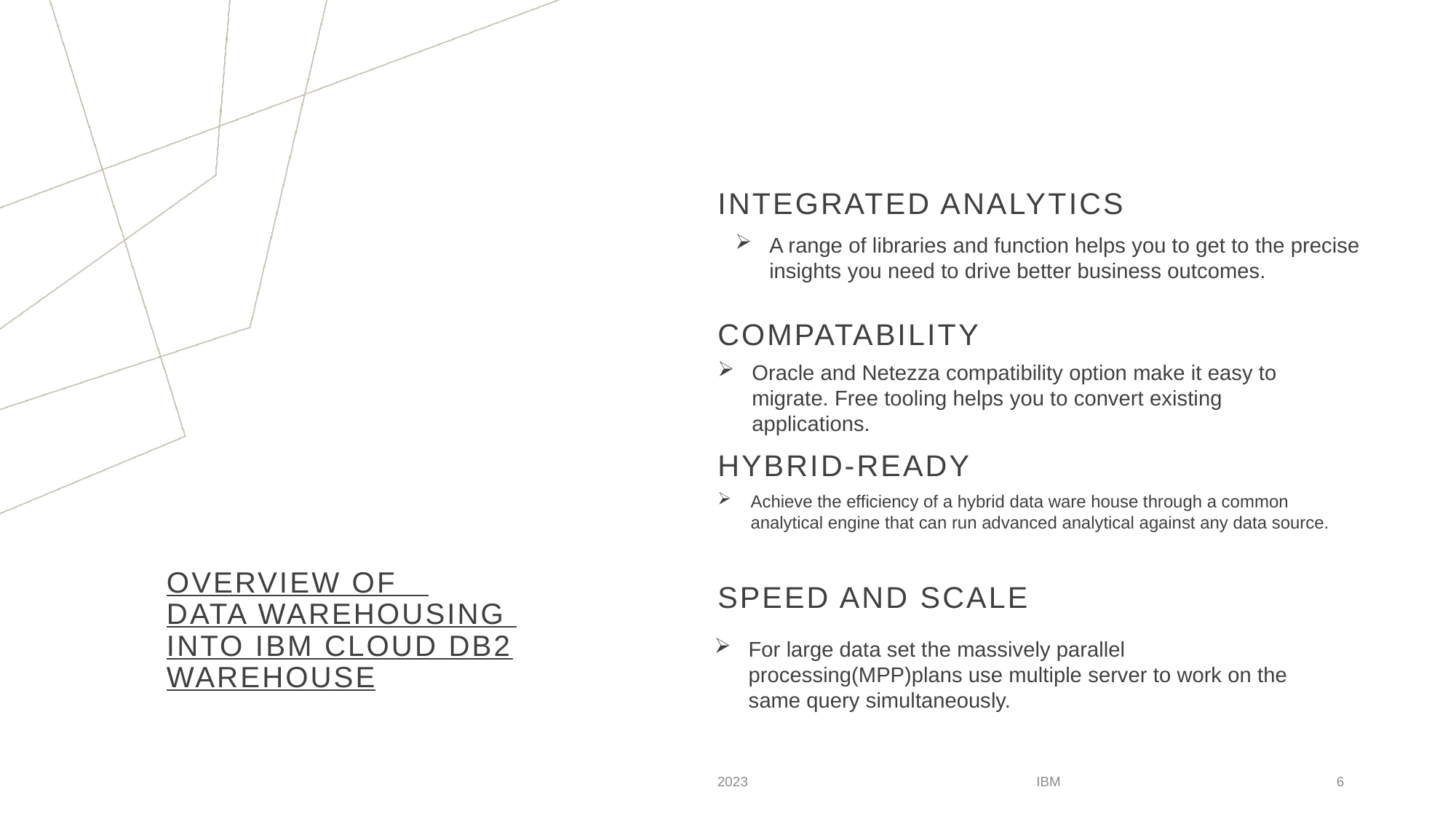

INTEGRATED ANALYTICS
A range of libraries and function helps you to get to the precise insights you need to drive better business outcomes.
COMPATABILITY
Oracle and Netezza compatibility option make it easy to migrate. Free tooling helps you to convert existing applications.
HYBRID-READY
Achieve the efficiency of a hybrid data ware house through a common analytical engine that can run advanced analytical against any data source.
# OVERVIEW of    DATA WAREHOUSING  INTO IBM CLOUD DB2 WAREHOUSE
SPEED AND SCALE
For large data set the massively parallel processing(MPP)plans use multiple server to work on the same query simultaneously.
2023
IBM
6